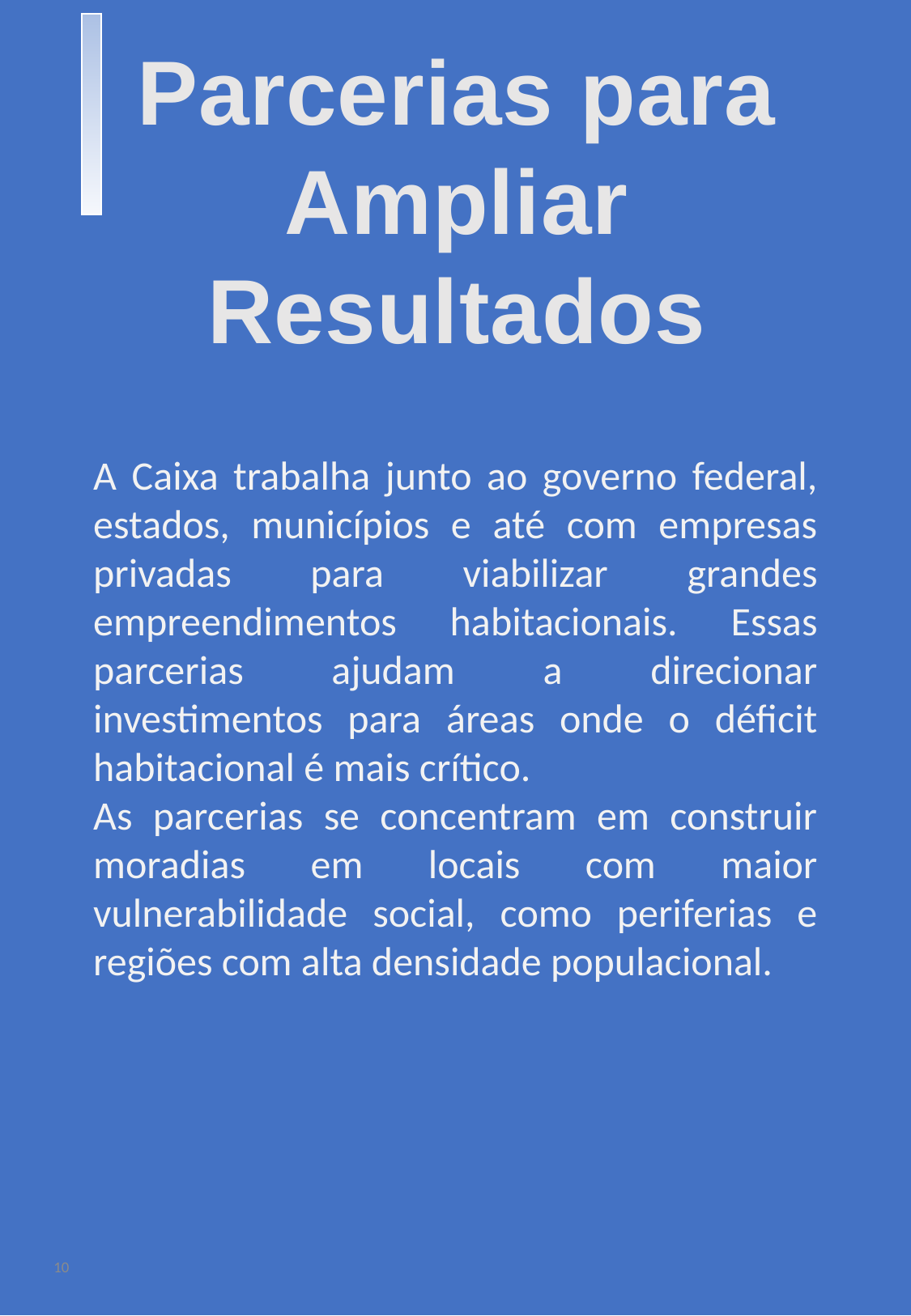

Parcerias para Ampliar Resultados
A Caixa trabalha junto ao governo federal, estados, municípios e até com empresas privadas para viabilizar grandes empreendimentos habitacionais. Essas parcerias ajudam a direcionar investimentos para áreas onde o déficit habitacional é mais crítico.
As parcerias se concentram em construir moradias em locais com maior vulnerabilidade social, como periferias e regiões com alta densidade populacional.
10